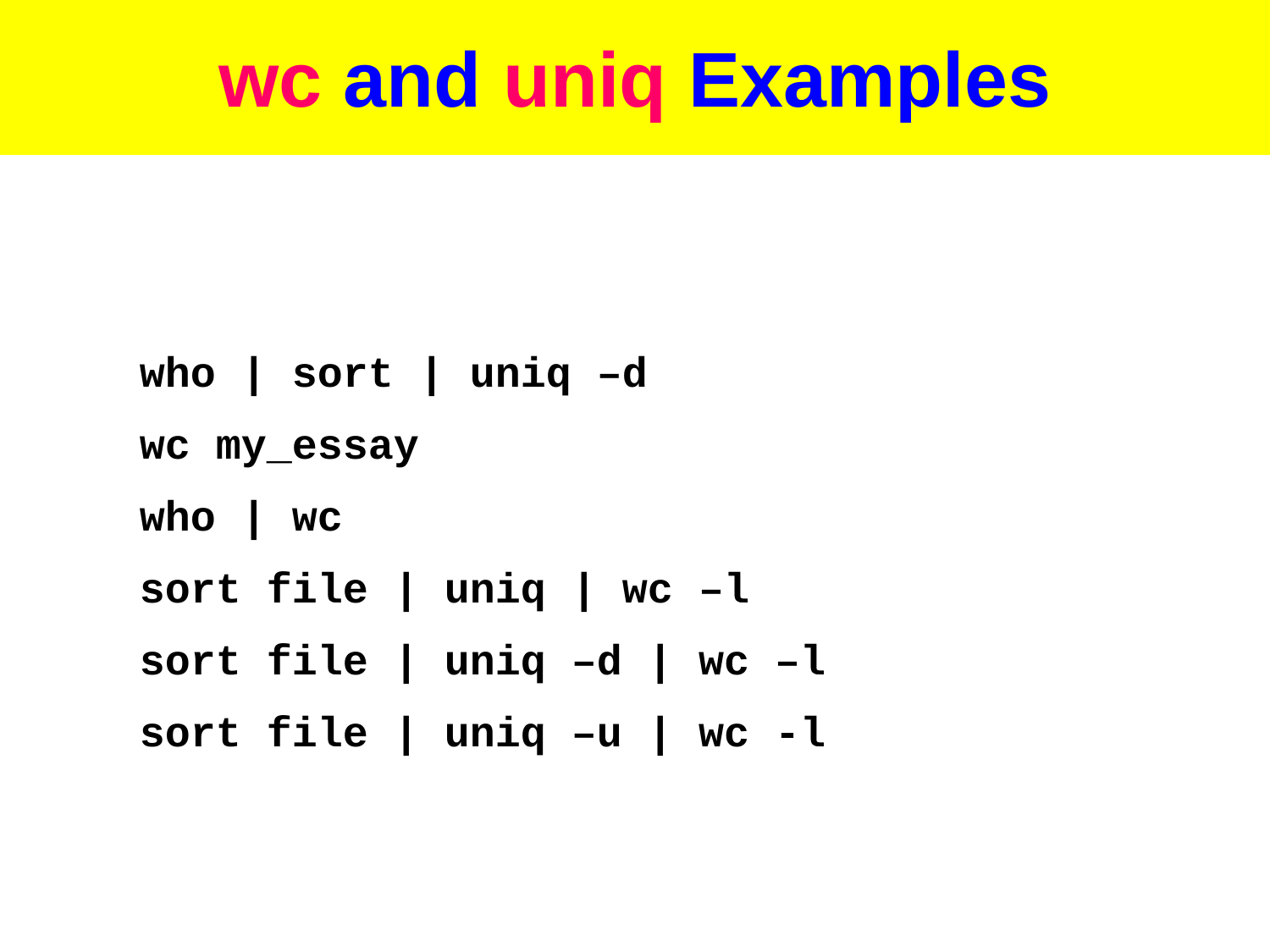

# wc and uniq Examples
who | sort | uniq –d
wc my_essay
who | wc
sort file | uniq | wc –l
sort file | uniq –d | wc –l
sort file | uniq –u | wc -l